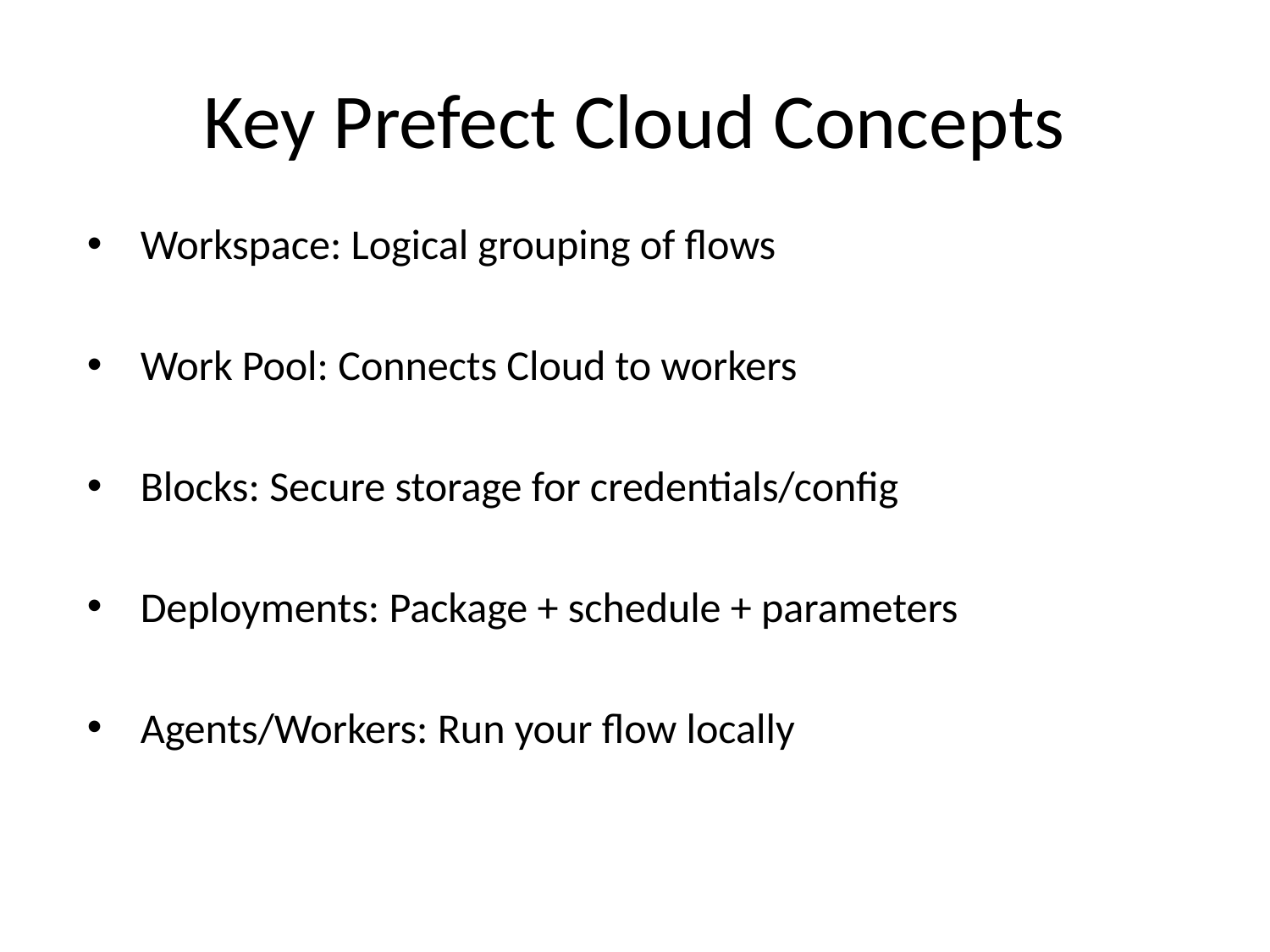

# Key Prefect Cloud Concepts
Workspace: Logical grouping of flows

Work Pool: Connects Cloud to workers

Blocks: Secure storage for credentials/config

Deployments: Package + schedule + parameters

Agents/Workers: Run your flow locally